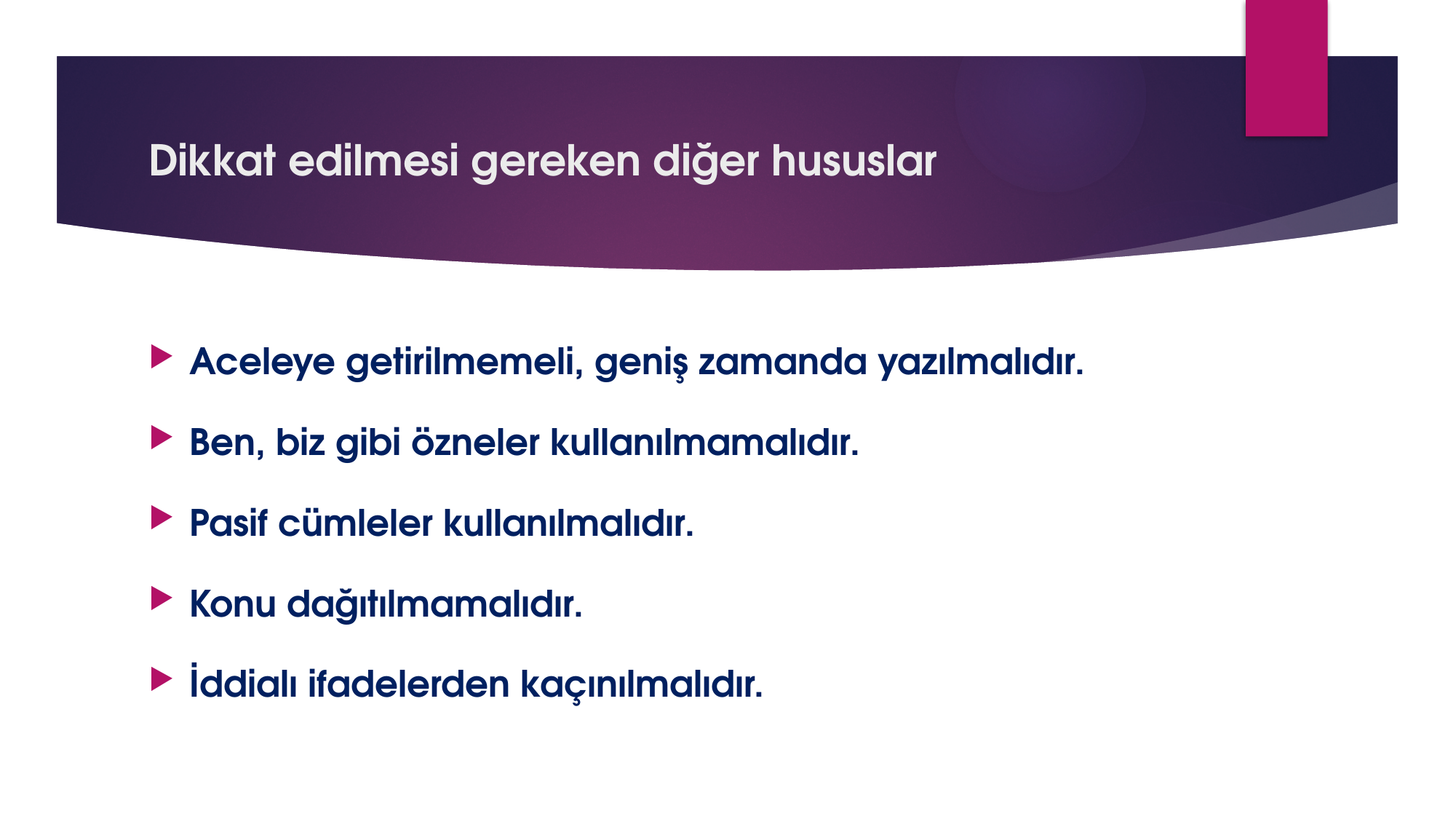

# Dikkat edilmesi gereken diğer hususlar
Aceleye getirilmemeli, geniş zamanda yazılmalıdır.
Ben, biz gibi özneler kullanılmamalıdır.
Pasif cümleler kullanılmalıdır.
Konu dağıtılmamalıdır.
İddialı ifadelerden kaçınılmalıdır.